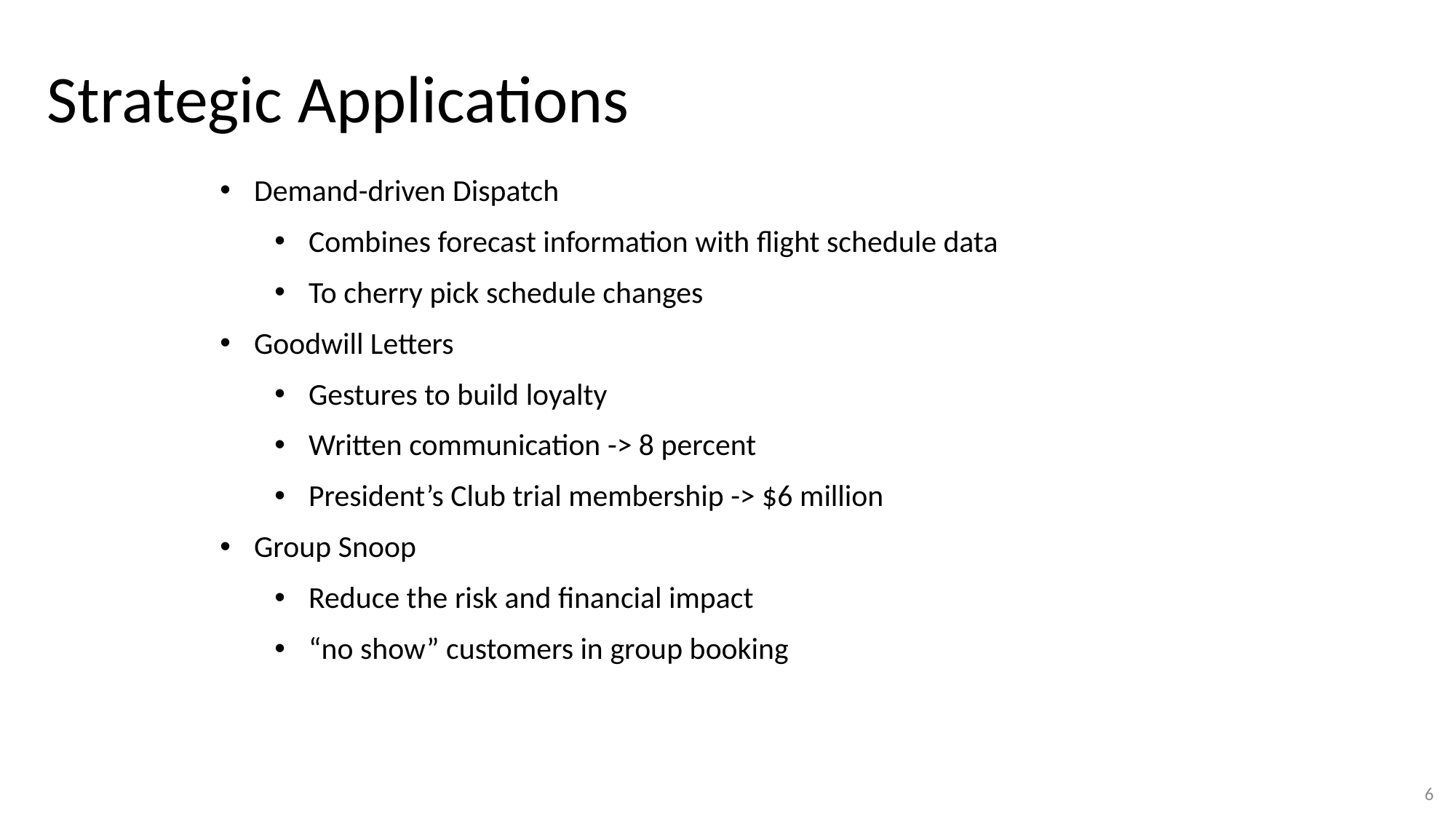

# Strategic Applications
Demand-driven Dispatch
Combines forecast information with flight schedule data
To cherry pick schedule changes
Goodwill Letters
Gestures to build loyalty
Written communication -> 8 percent
President’s Club trial membership -> $6 million
Group Snoop
Reduce the risk and financial impact
“no show” customers in group booking

6